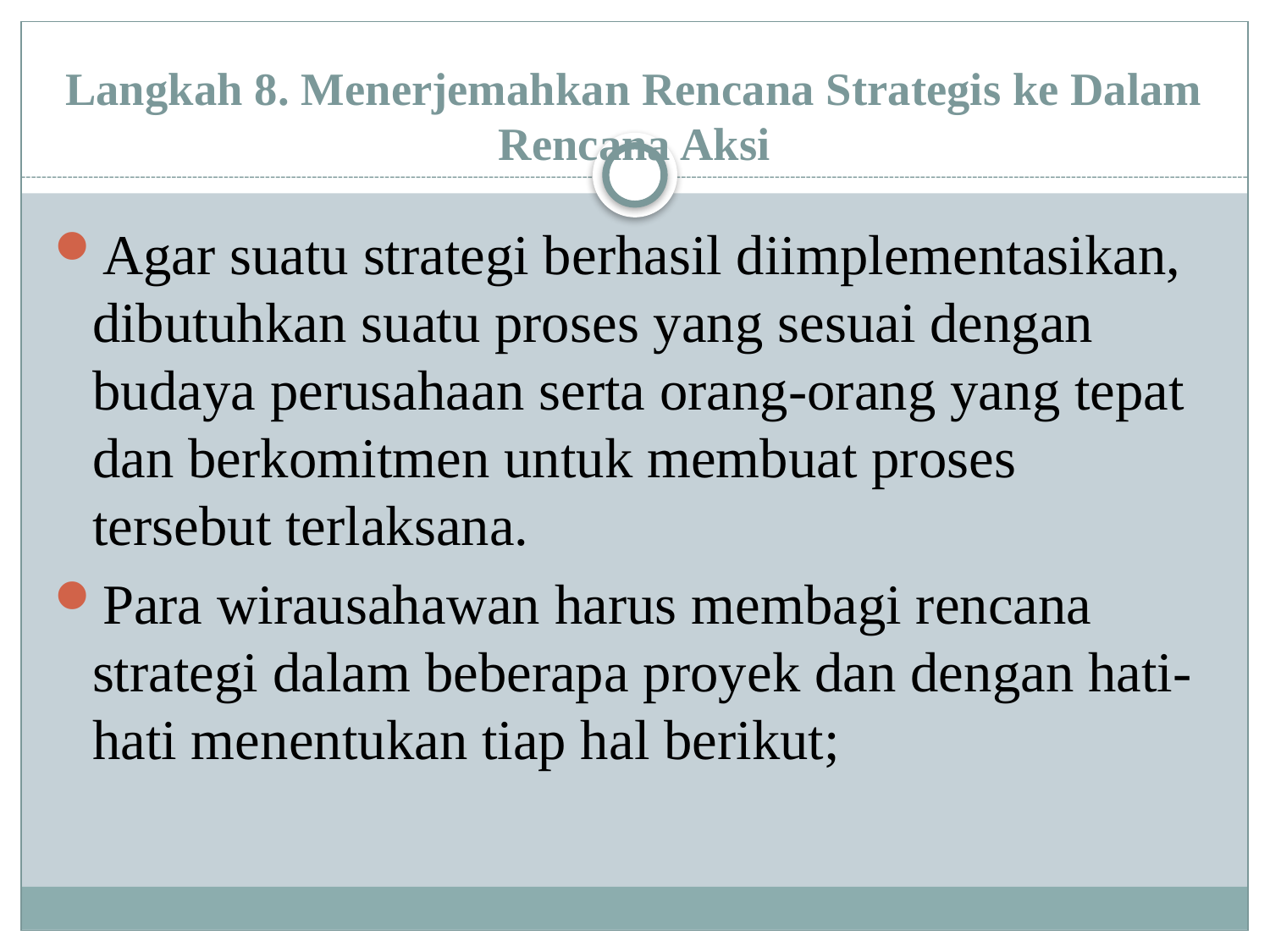

# Langkah 8. Menerjemahkan Rencana Strategis ke Dalam Rencana Aksi
Agar suatu strategi berhasil diimplementasikan, dibutuhkan suatu proses yang sesuai dengan budaya perusahaan serta orang-orang yang tepat dan berkomitmen untuk membuat proses tersebut terlaksana.
Para wirausahawan harus membagi rencana strategi dalam beberapa proyek dan dengan hati-hati menentukan tiap hal berikut;